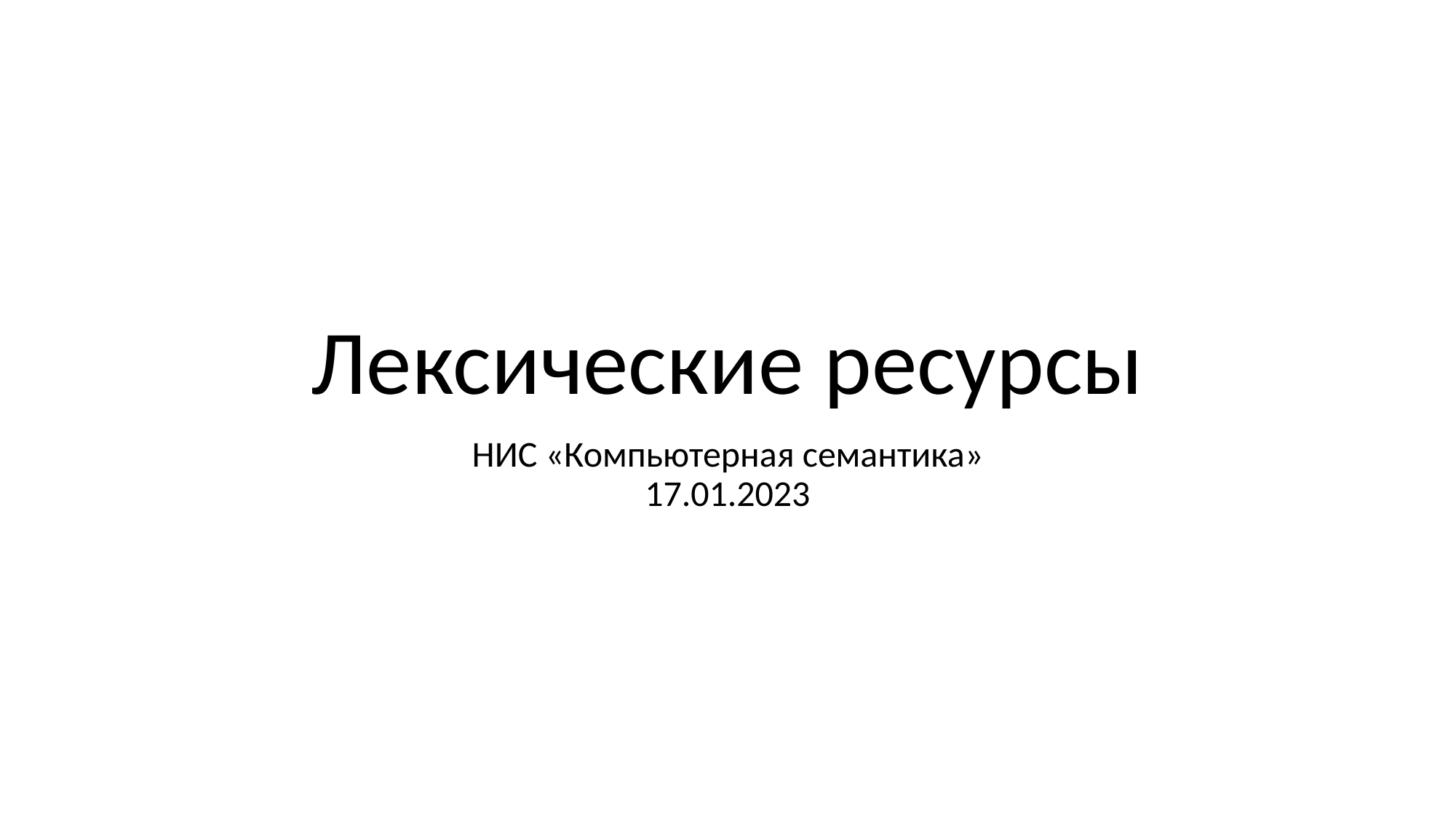

# Лексические ресурсы
НИС «Компьютерная семантика»
17.01.2023